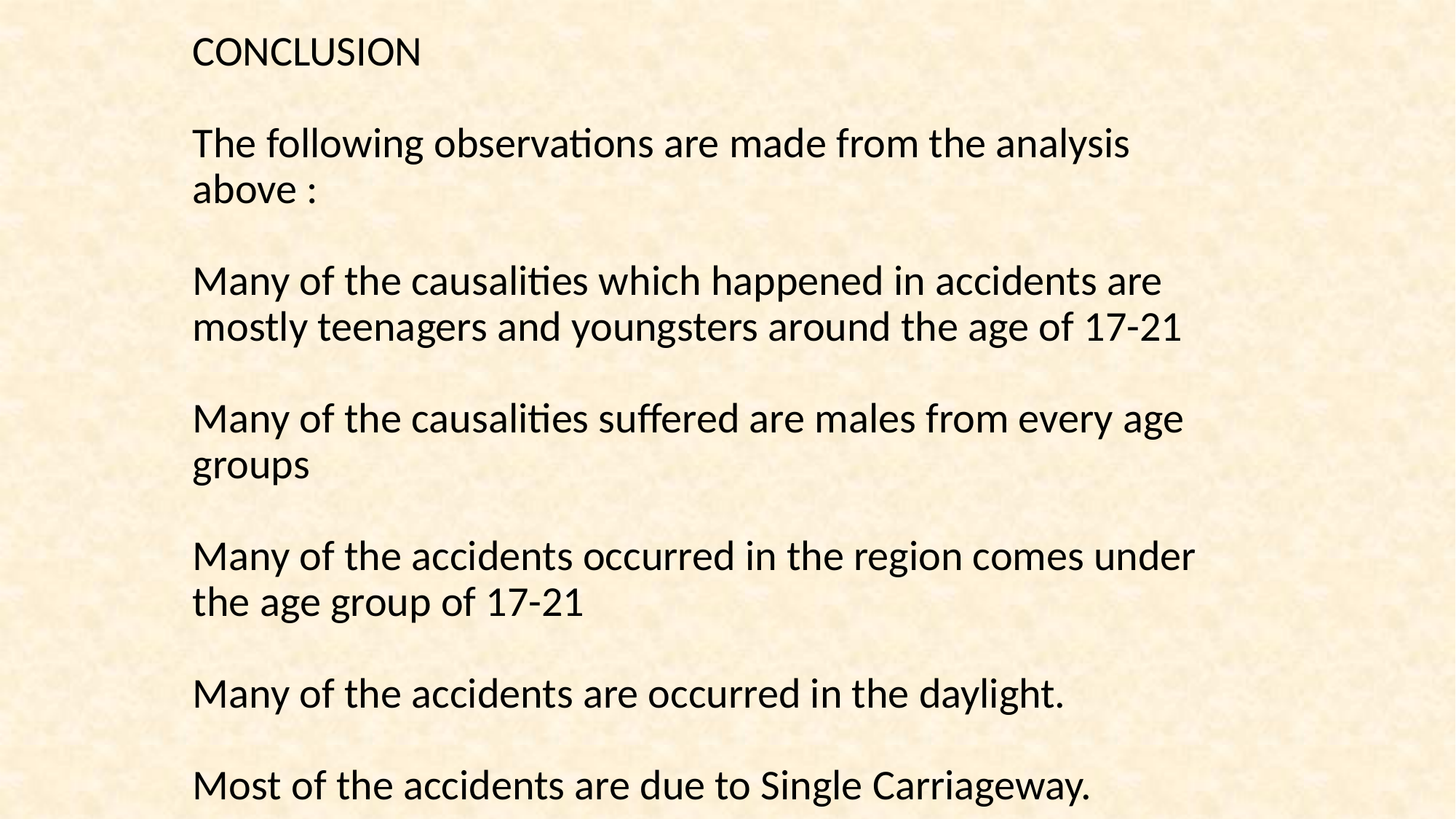

# CONCLUSION The following observations are made from the analysis above : Many of the causalities which happened in accidents are mostly teenagers and youngsters around the age of 17-21 Many of the causalities suffered are males from every age groups Many of the accidents occurred in the region comes under the age group of 17-21 Many of the accidents are occurred in the daylight. Most of the accidents are due to Single Carriageway.